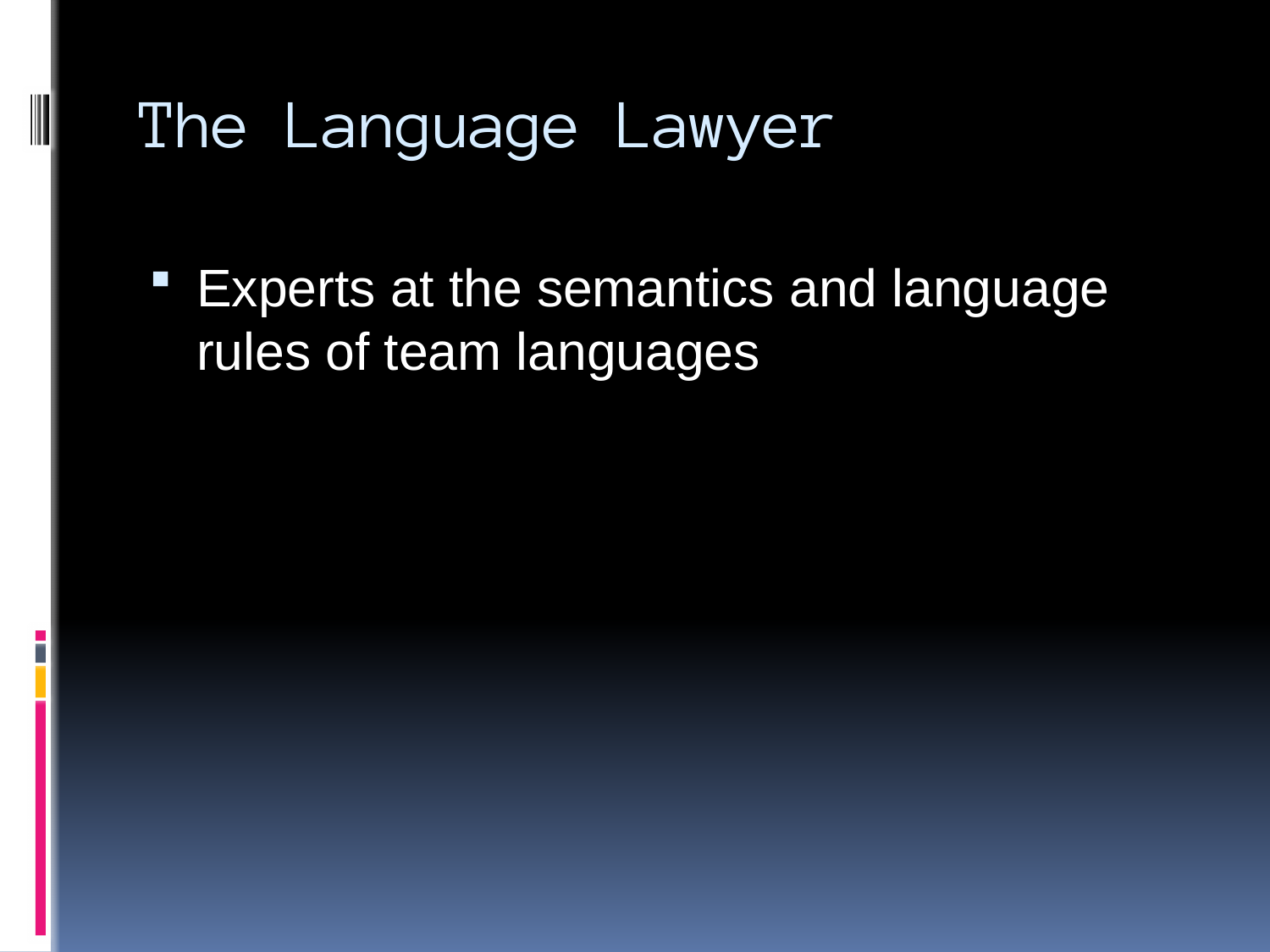

# The Language Lawyer
Experts at the semantics and language rules of team languages